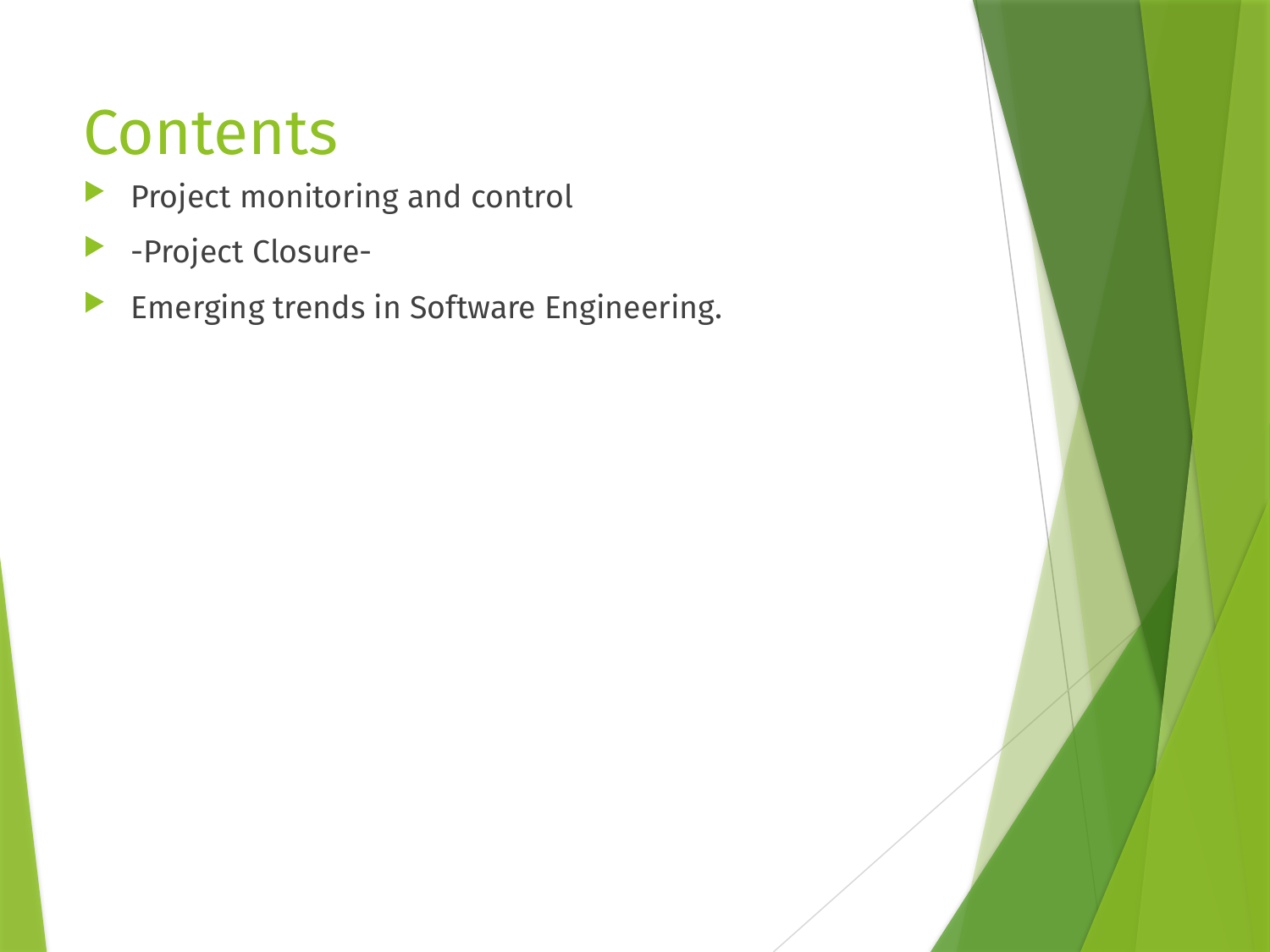

# Contents
Project monitoring and control
-Project Closure-
Emerging trends in Software Engineering.